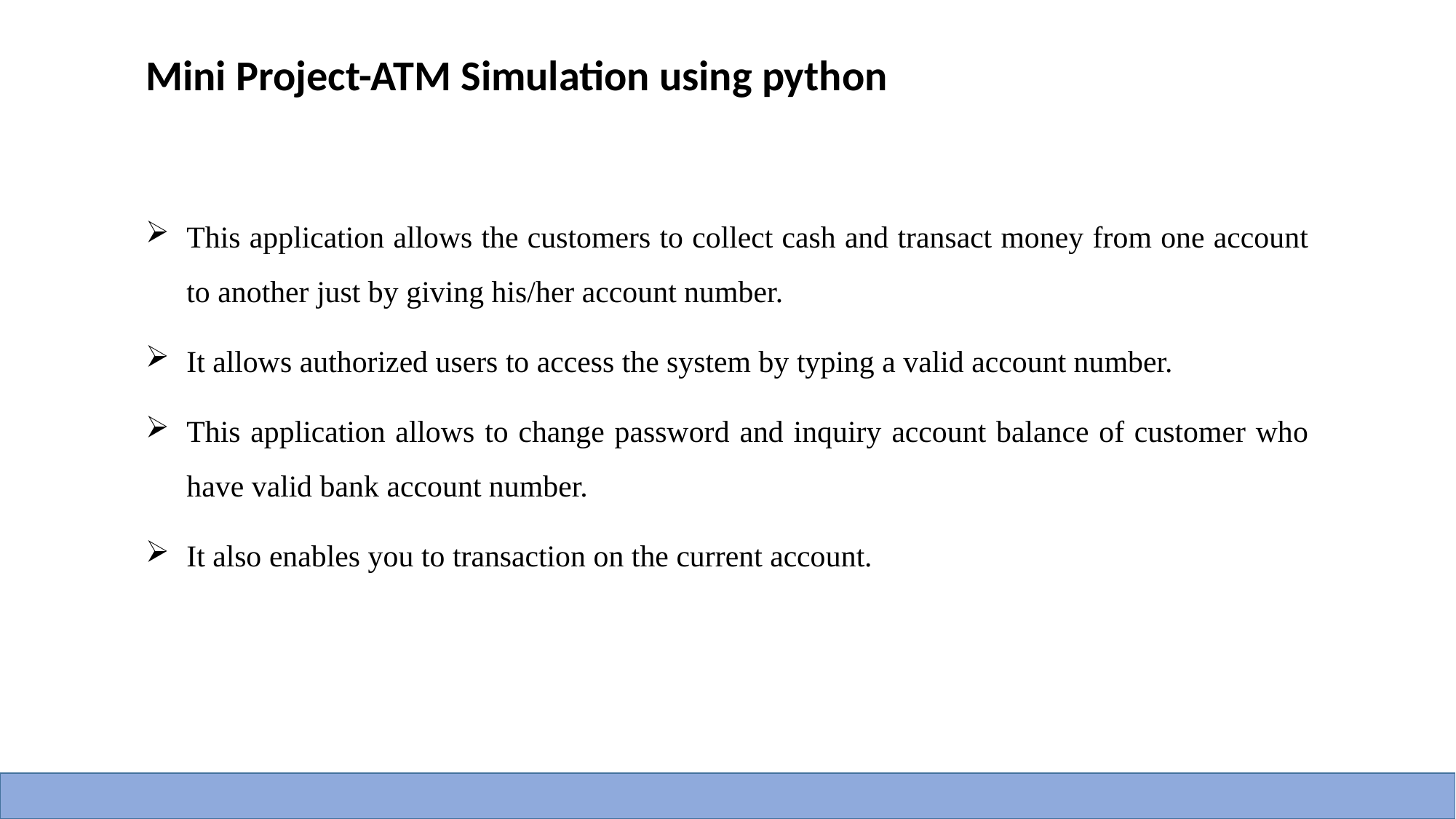

# Mini Project-ATM Simulation using python
This application allows the customers to collect cash and transact money from one account to another just by giving his/her account number.
It allows authorized users to access the system by typing a valid account number.
This application allows to change password and inquiry account balance of customer who have valid bank account number.
It also enables you to transaction on the current account.